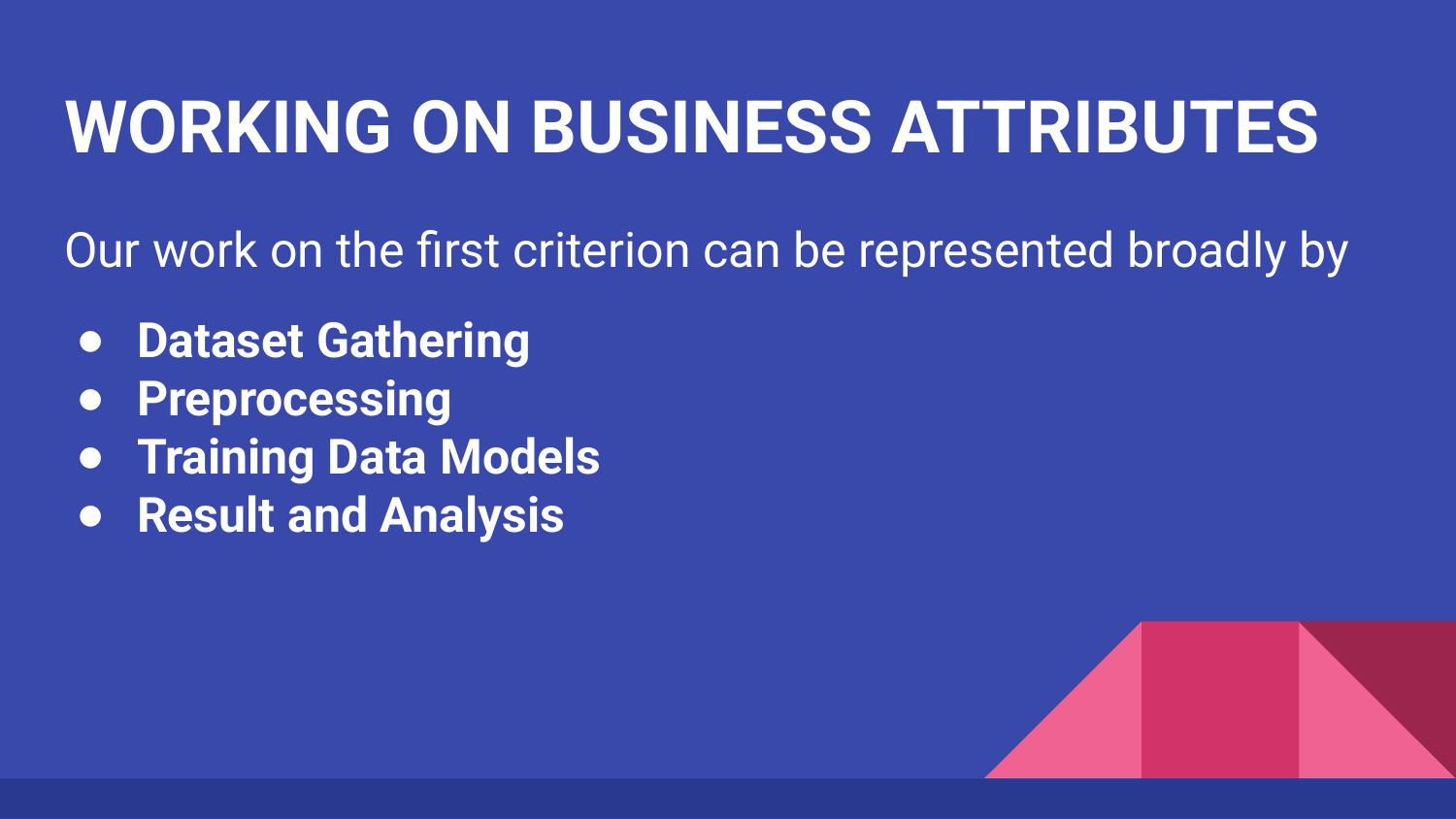

# WORKING ON BUSINESS ATTRIBUTES
Our work on the first criterion can be represented broadly by
Dataset Gathering
Preprocessing
Training Data Models
Result and Analysis